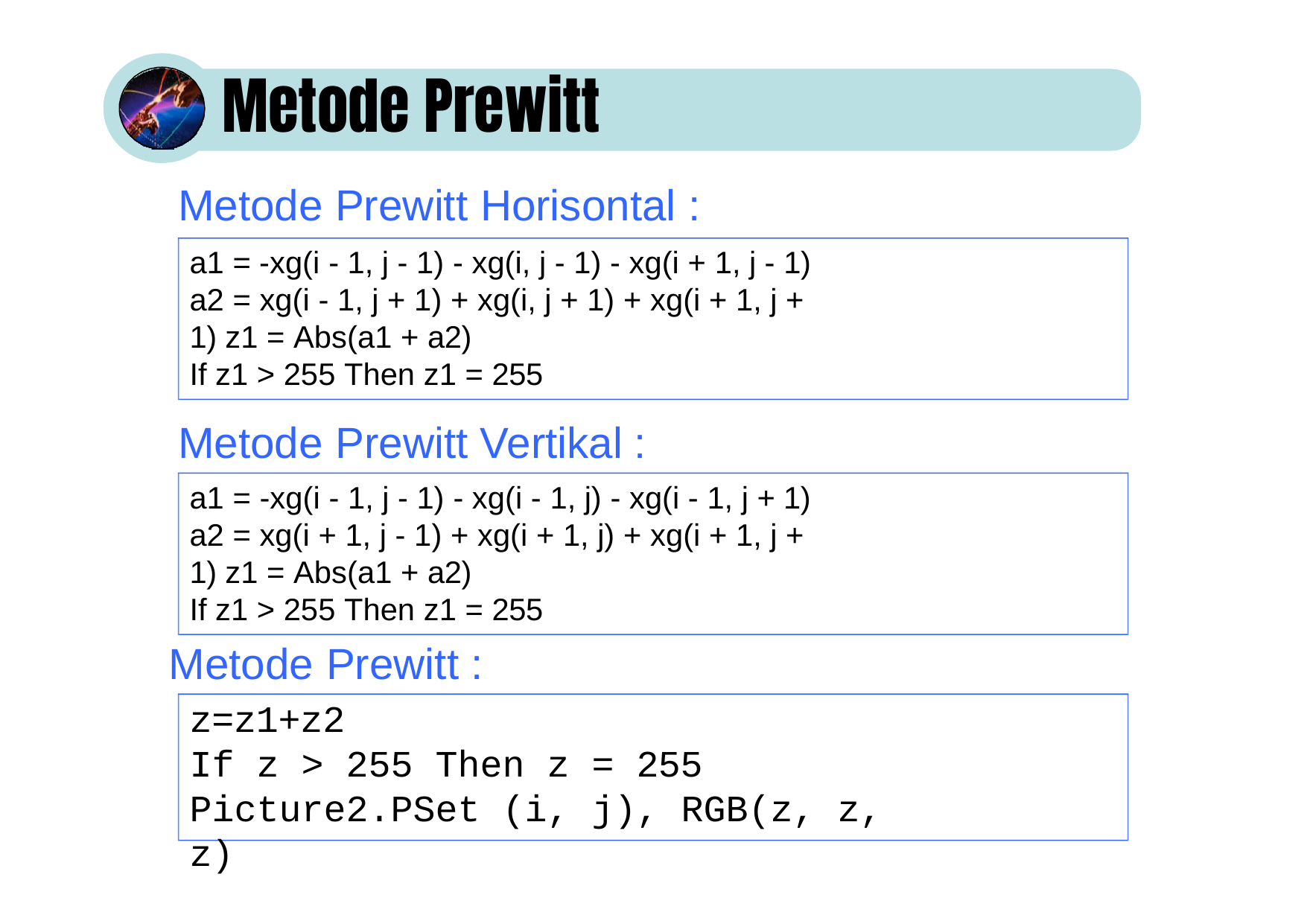

# Metode Prewitt
Metode Prewitt Horisontal :
a1 = -xg(i - 1, j - 1) - xg(i, j - 1) - xg(i + 1, j - 1) a2 = xg(i - 1, j + 1) + xg(i, j + 1) + xg(i + 1, j + 1) z1 = Abs(a1 + a2)
If z1 > 255 Then z1 = 255
Metode Prewitt Vertikal :
a1 = -xg(i - 1, j - 1) - xg(i - 1, j) - xg(i - 1, j + 1) a2 = xg(i + 1, j - 1) + xg(i + 1, j) + xg(i + 1, j + 1) z1 = Abs(a1 + a2)
If z1 > 255 Then z1 = 255
Metode Prewitt :
z=z1+z2
If z > 255 Then z = 255 Picture2.PSet (i, j), RGB(z, z, z)